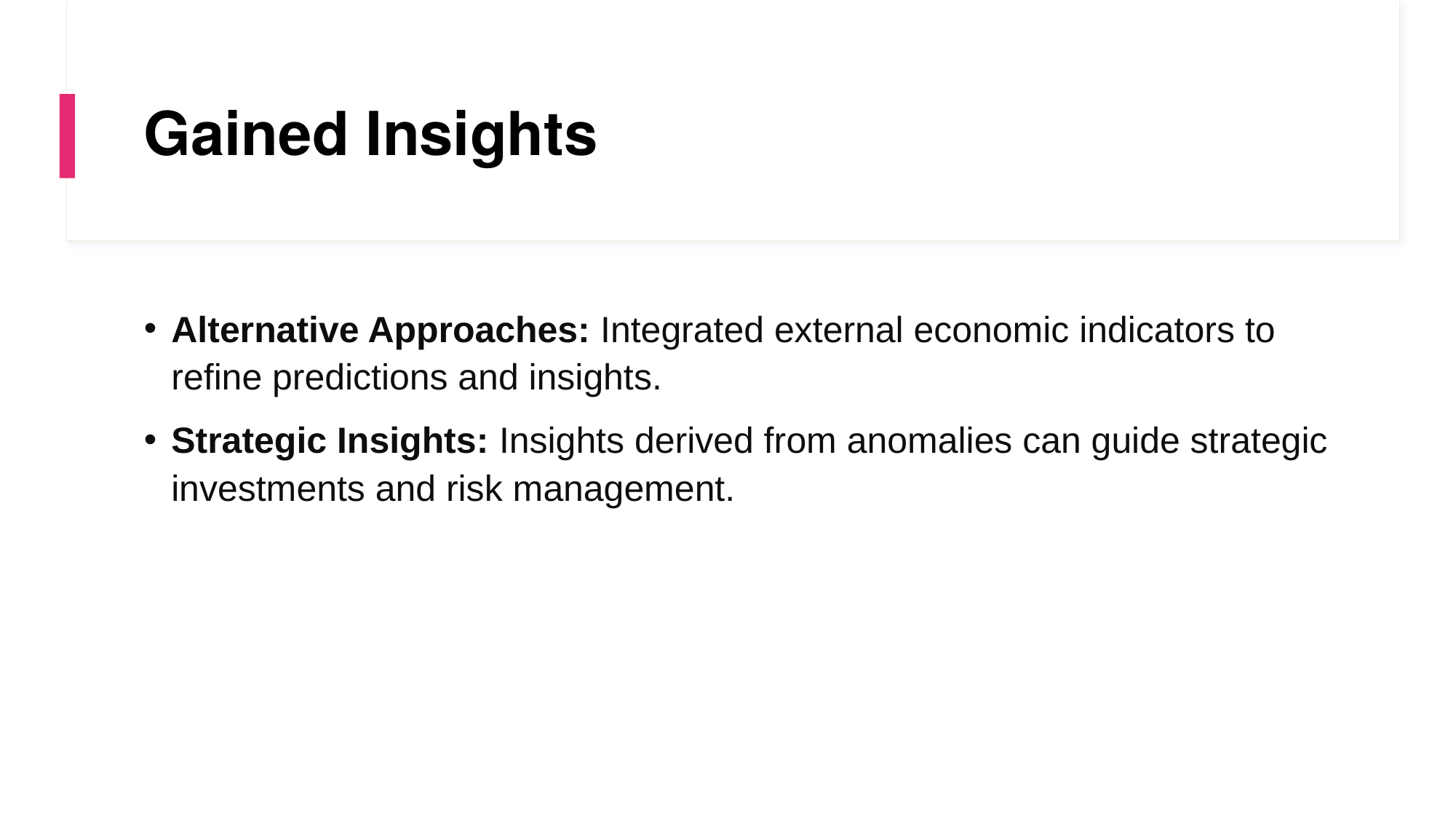

# Gained Insights
Alternative Approaches: Integrated external economic indicators to refine predictions and insights.
Strategic Insights: Insights derived from anomalies can guide strategic investments and risk management.